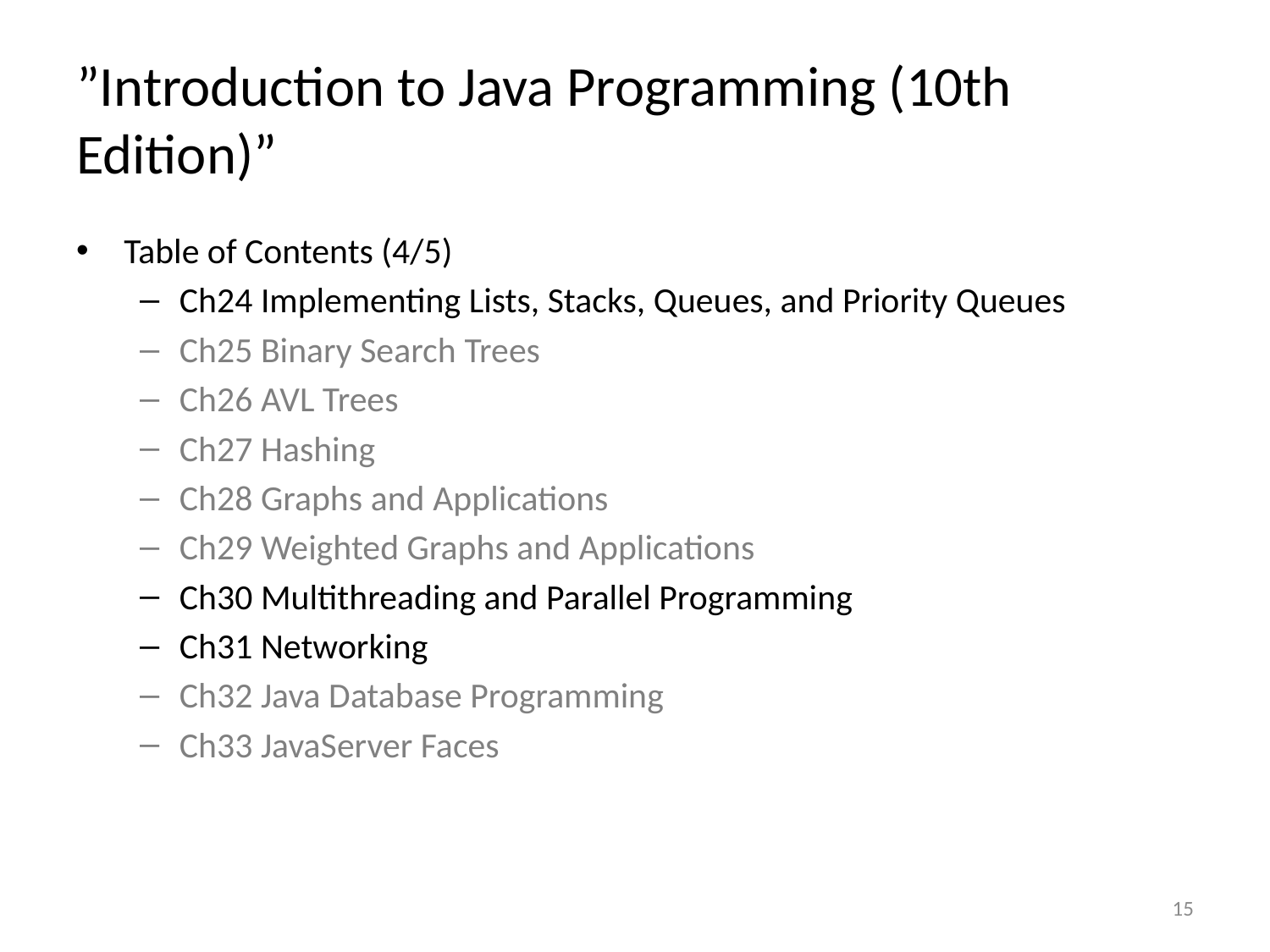

# ”Introduction to Java Programming (10th Edition)”
Table of Contents (4/5)
Ch24 Implementing Lists, Stacks, Queues, and Priority Queues
Ch25 Binary Search Trees
Ch26 AVL Trees
Ch27 Hashing
Ch28 Graphs and Applications
Ch29 Weighted Graphs and Applications
Ch30 Multithreading and Parallel Programming
Ch31 Networking
Ch32 Java Database Programming
Ch33 JavaServer Faces
15